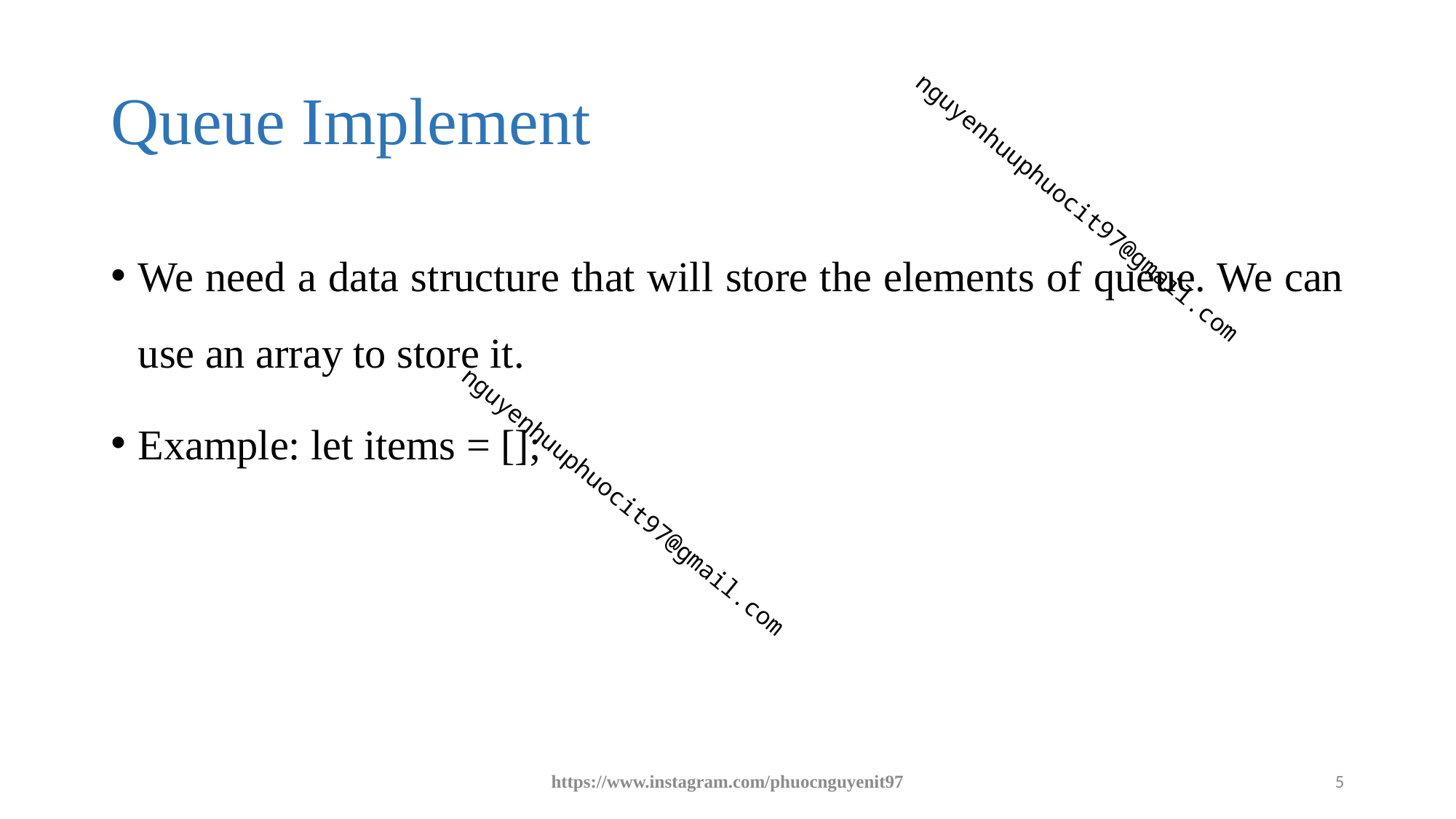

# Queue Implement
We need a data structure that will store the elements of queue. We can use an array to store it.
Example: let items = [];
https://www.instagram.com/phuocnguyenit97
5